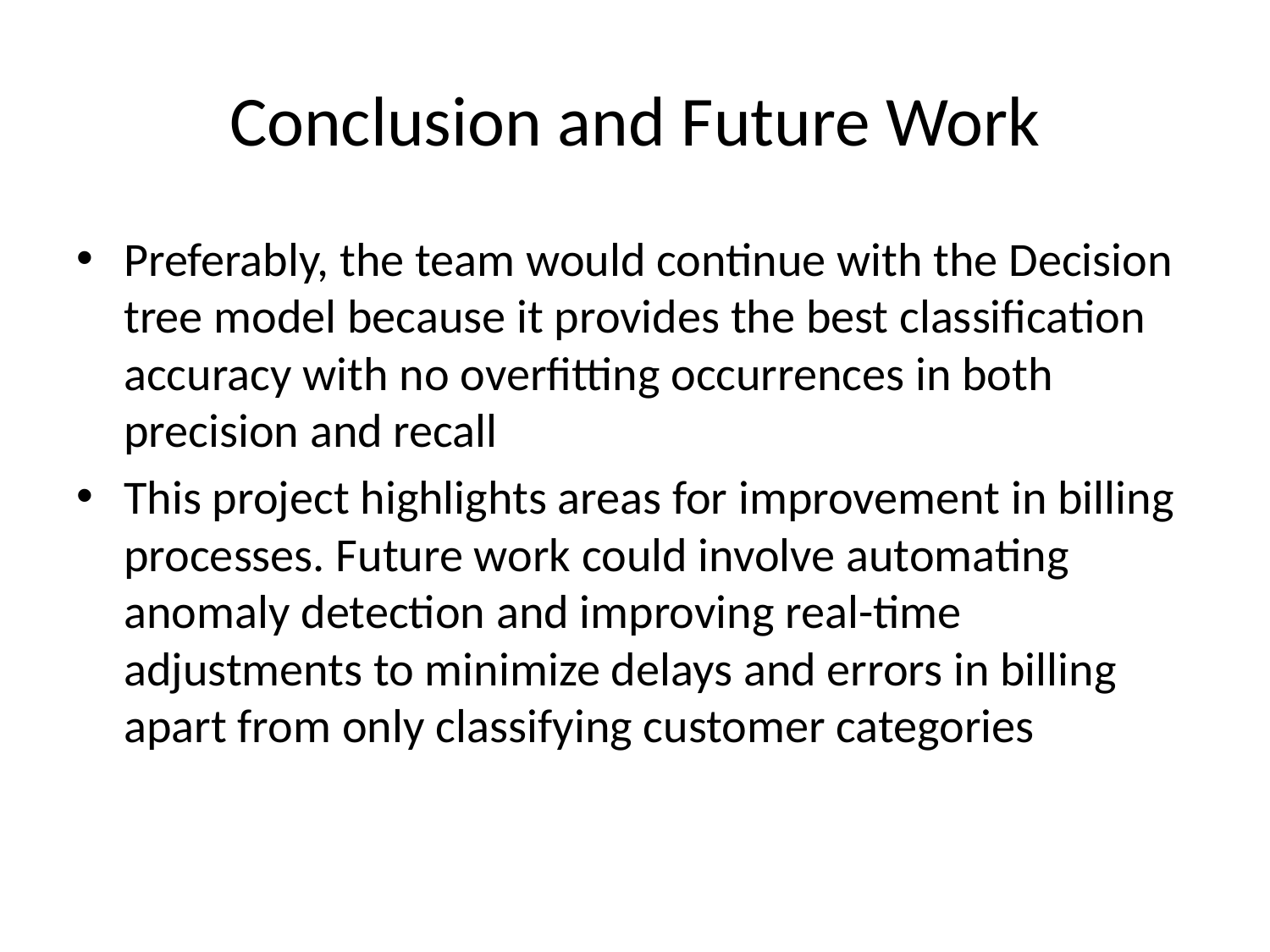

# Conclusion and Future Work
Preferably, the team would continue with the Decision tree model because it provides the best classification accuracy with no overfitting occurrences in both precision and recall
This project highlights areas for improvement in billing processes. Future work could involve automating anomaly detection and improving real-time adjustments to minimize delays and errors in billing apart from only classifying customer categories